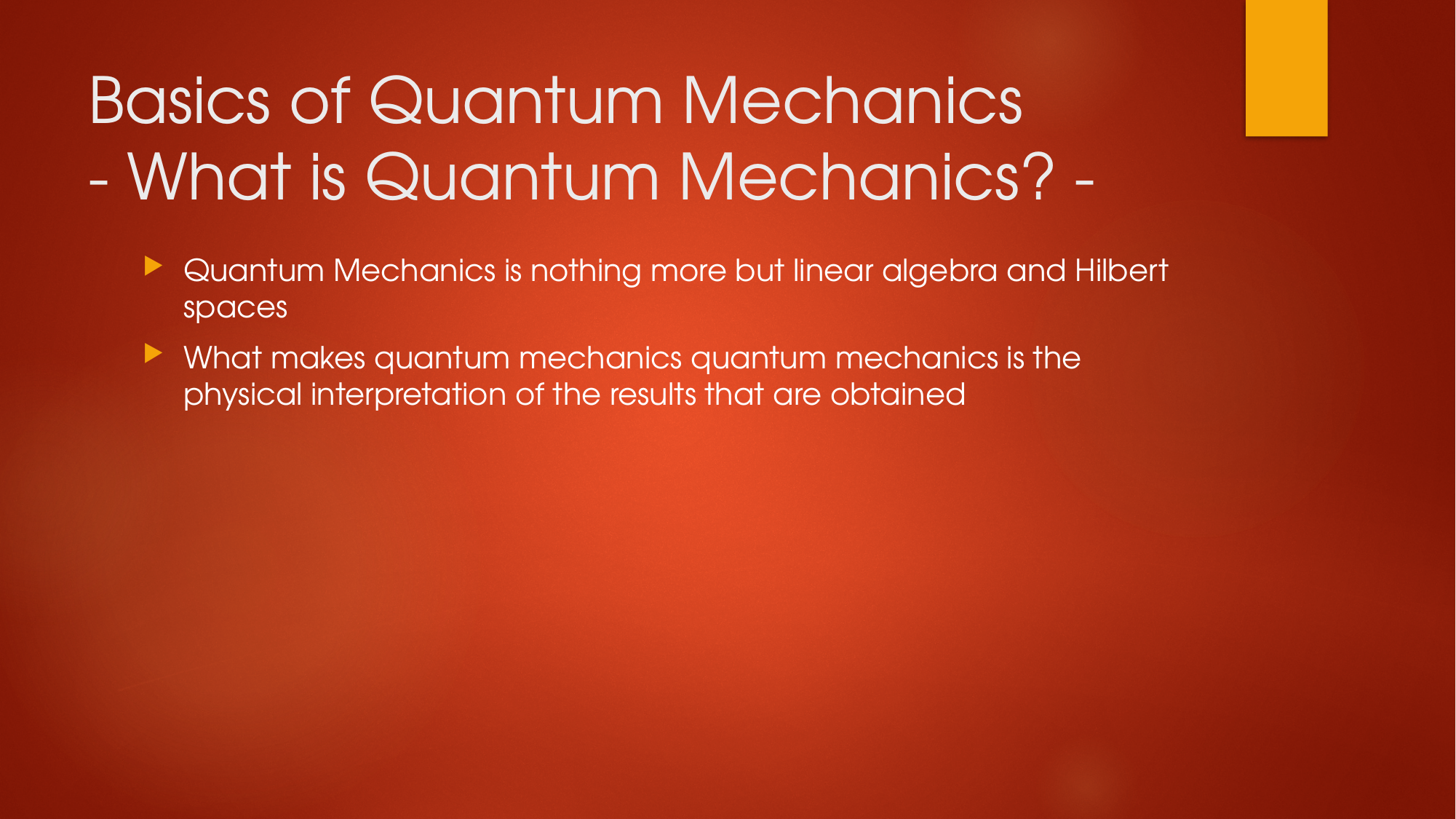

# Basics of Quantum Mechanics - What is Quantum Mechanics? -
Quantum Mechanics is nothing more but linear algebra and Hilbert spaces
What makes quantum mechanics quantum mechanics is the physical interpretation of the results that are obtained